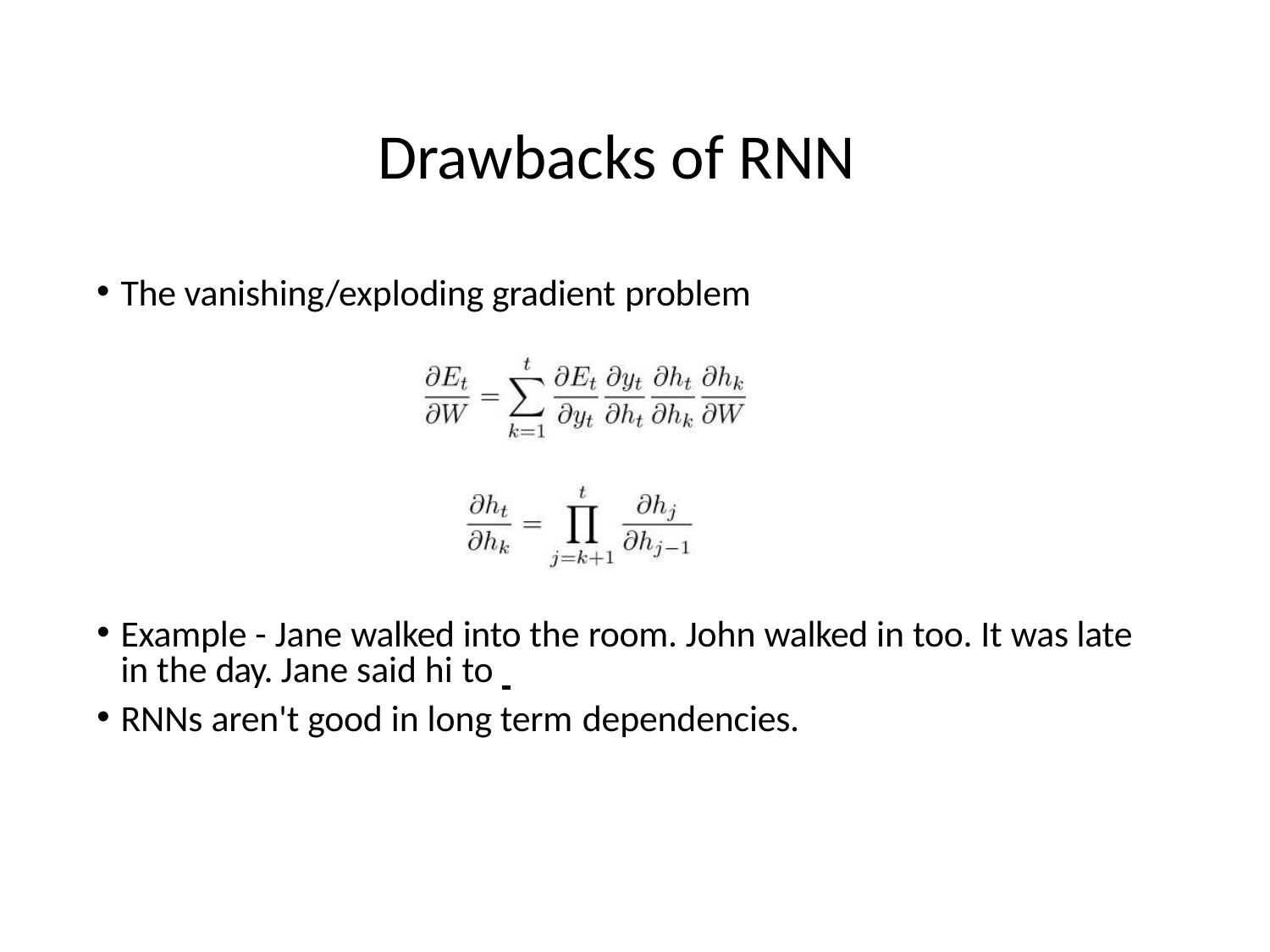

# Drawbacks of RNN
The vanishing/exploding gradient problem

Example - Jane walked into the room. John walked in too. It was late  in the day. Jane said hi to
RNNs aren't good in long term dependencies.